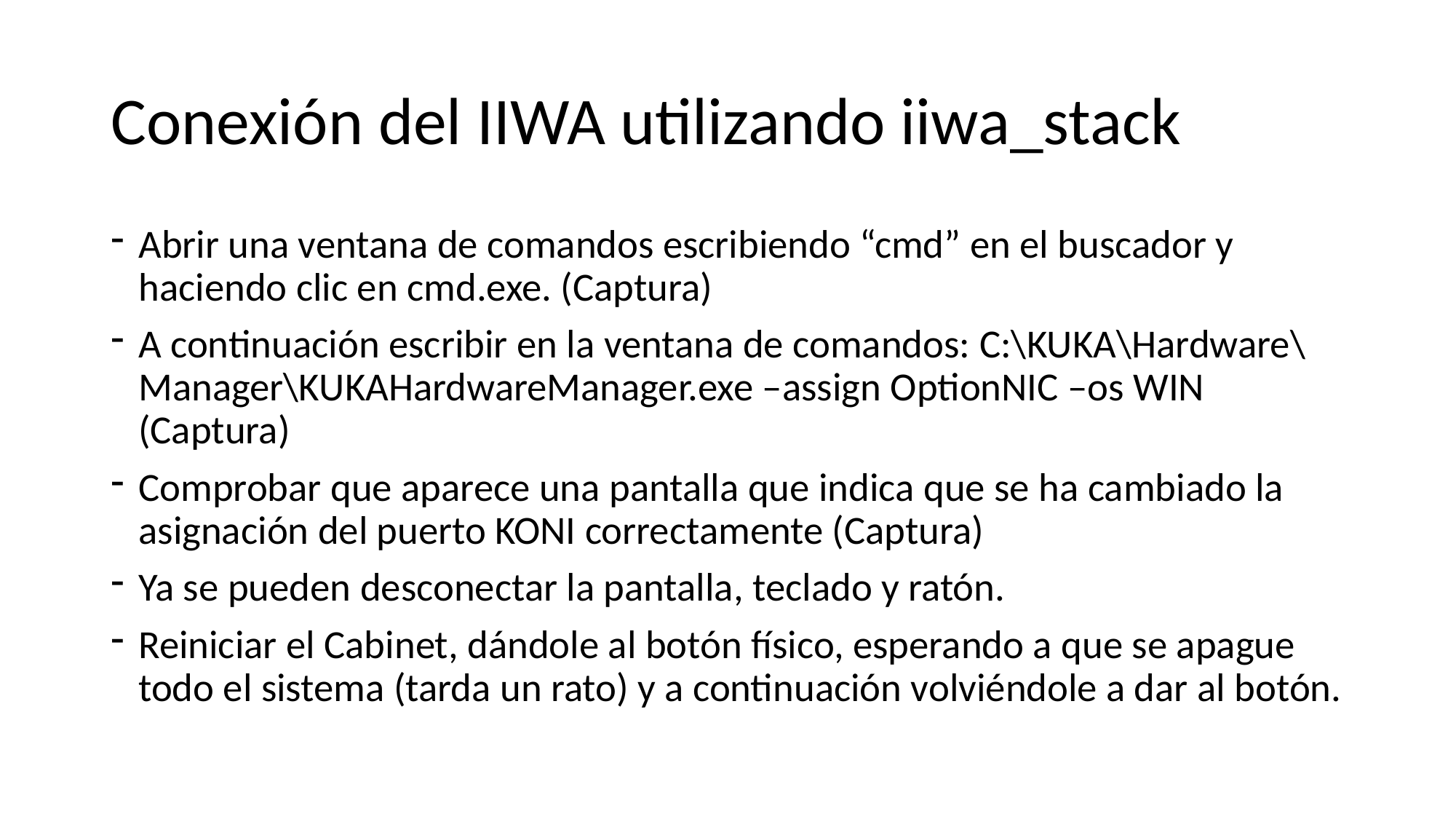

# Conexión del IIWA utilizando iiwa_stack
Abrir una ventana de comandos escribiendo “cmd” en el buscador y haciendo clic en cmd.exe. (Captura)
A continuación escribir en la ventana de comandos: C:\KUKA\Hardware\Manager\KUKAHardwareManager.exe –assign OptionNIC –os WIN (Captura)
Comprobar que aparece una pantalla que indica que se ha cambiado la asignación del puerto KONI correctamente (Captura)
Ya se pueden desconectar la pantalla, teclado y ratón.
Reiniciar el Cabinet, dándole al botón físico, esperando a que se apague todo el sistema (tarda un rato) y a continuación volviéndole a dar al botón.